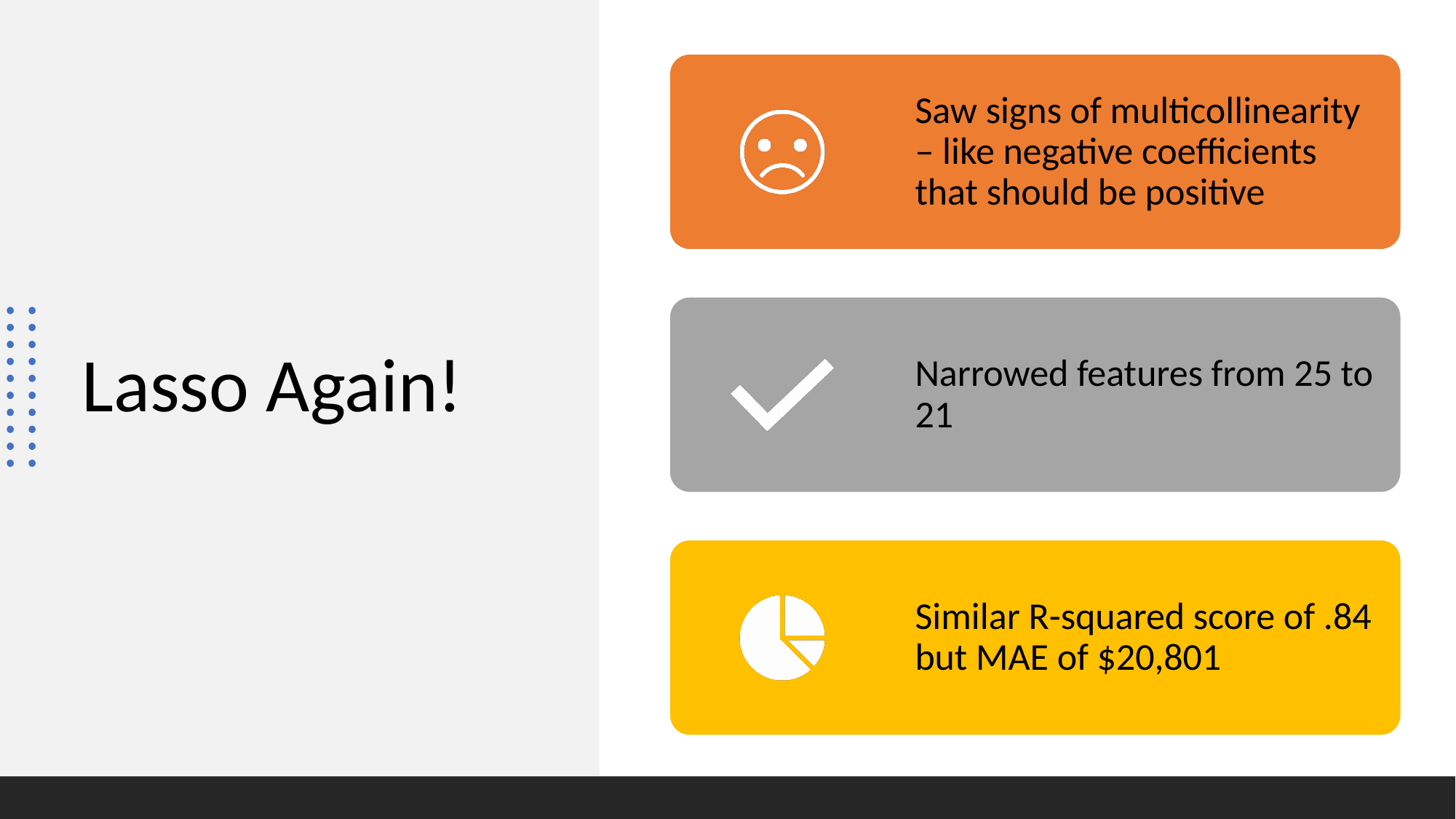

Saw signs of multicollinearity – like negative coefficients that should be positive
Narrowed features from 25 to 21
Similar R-squared score of .84 but MAE of $20,801
# Lasso Again!